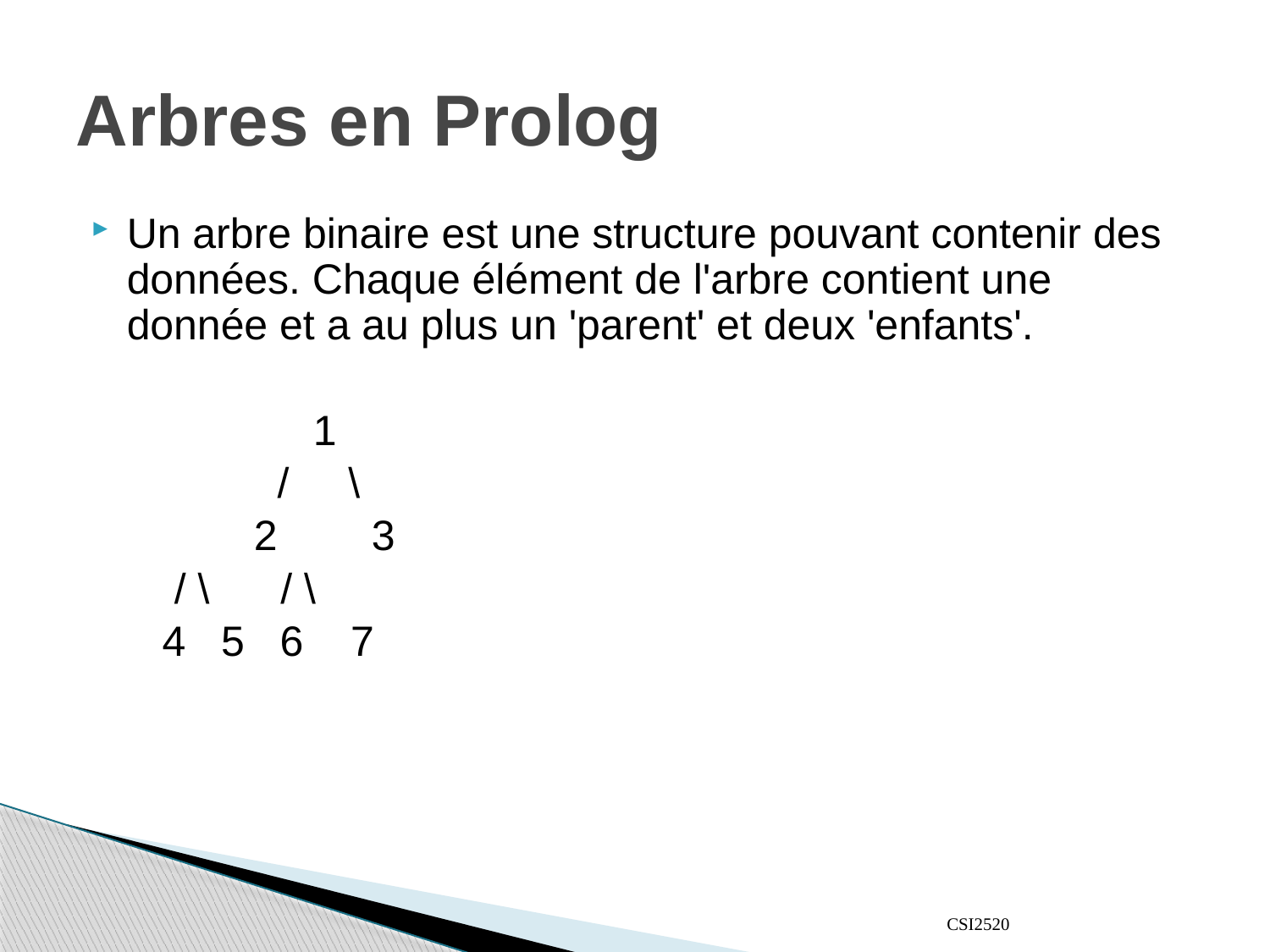

# Arbres en Prolog
Un arbre binaire est une structure pouvant contenir des données. Chaque élément de l'arbre contient une donnée et a au plus un 'parent' et deux 'enfants'.

		     1
		  /     \
		2        3
       / \      / \
	   4   5   6    7

CSI2520